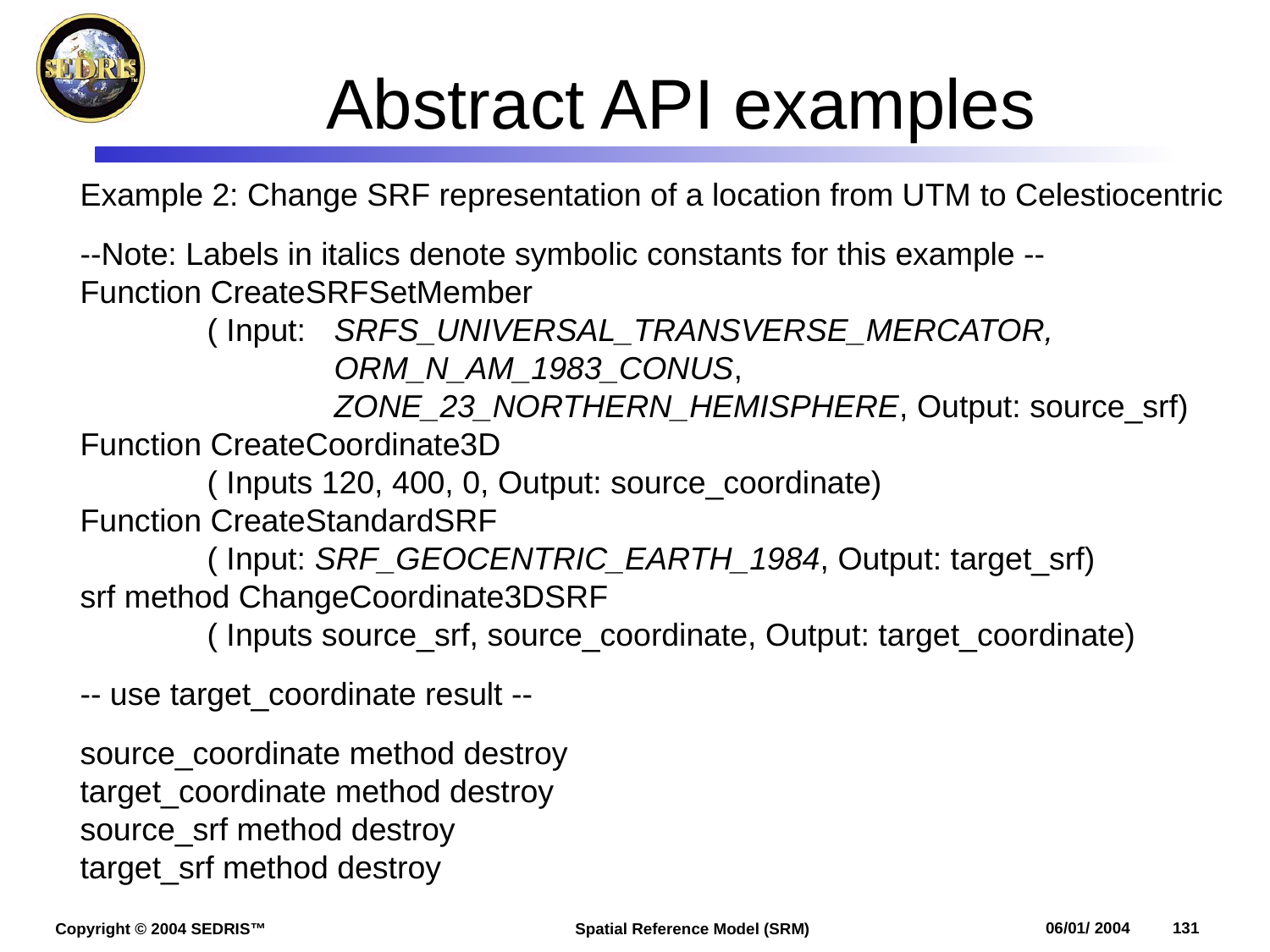

# Abstract API examples
Example 2: Change SRF representation of a location from UTM to Celestiocentric
--Note: Labels in italics denote symbolic constants for this example --
Function CreateSRFSetMember
	( Input:	SRFS_UNIVERSAL_TRANSVERSE_MERCATOR,
		ORM_N_AM_1983_CONUS,
		ZONE_23_NORTHERN_HEMISPHERE, Output: source_srf)
Function CreateCoordinate3D
	( Inputs 120, 400, 0, Output: source_coordinate)
Function CreateStandardSRF
	( Input: SRF_GEOCENTRIC_EARTH_1984, Output: target_srf)
srf method ChangeCoordinate3DSRF
	( Inputs source_srf, source_coordinate, Output: target_coordinate)
-- use target_coordinate result --
source_coordinate method destroy
target_coordinate method destroy
source_srf method destroy
target_srf method destroy